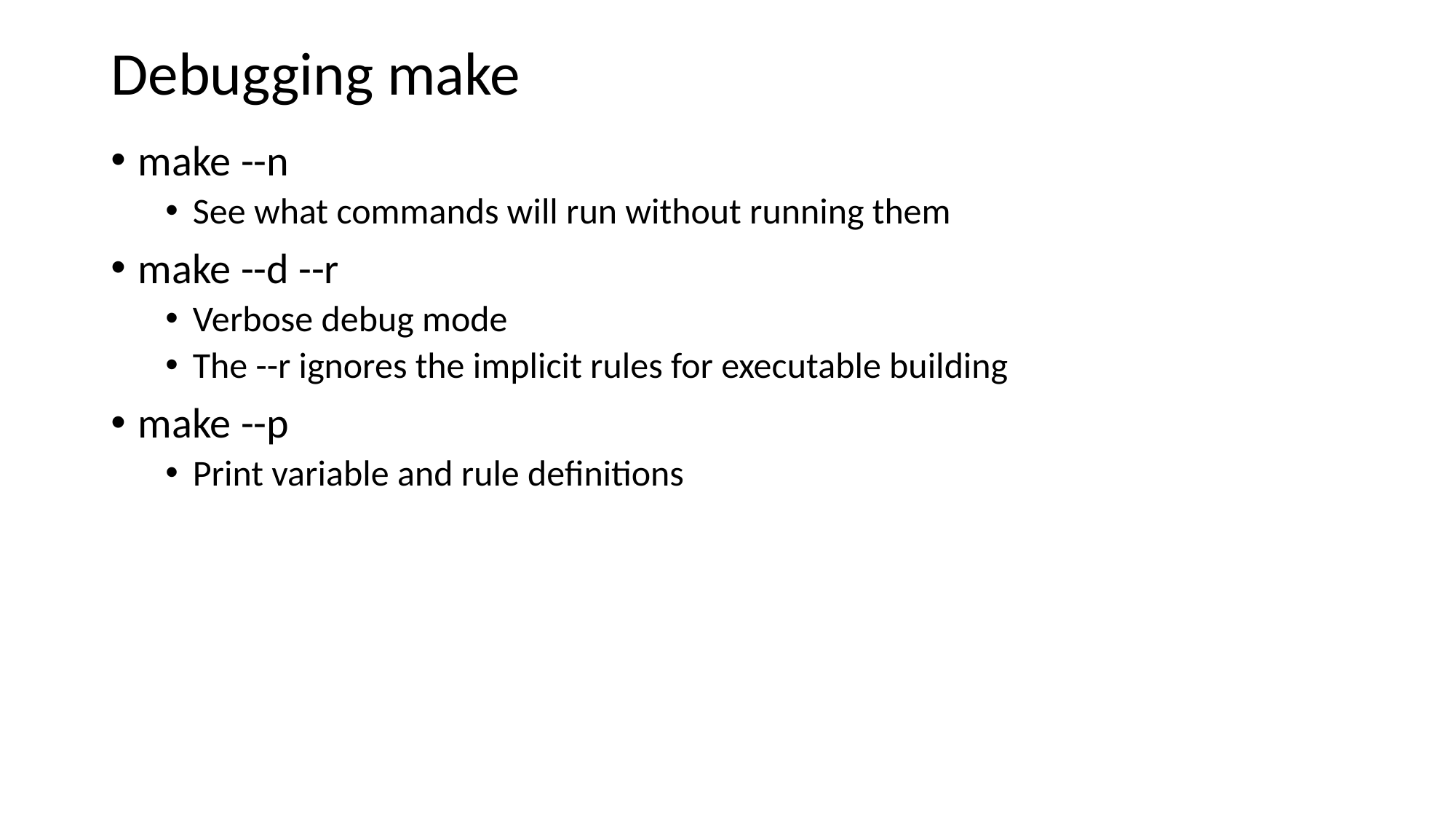

# Debugging make
make --n
See what commands will run without running them
make --d --r
Verbose debug mode
The --r ignores the implicit rules for executable building
make --p
Print variable and rule definitions